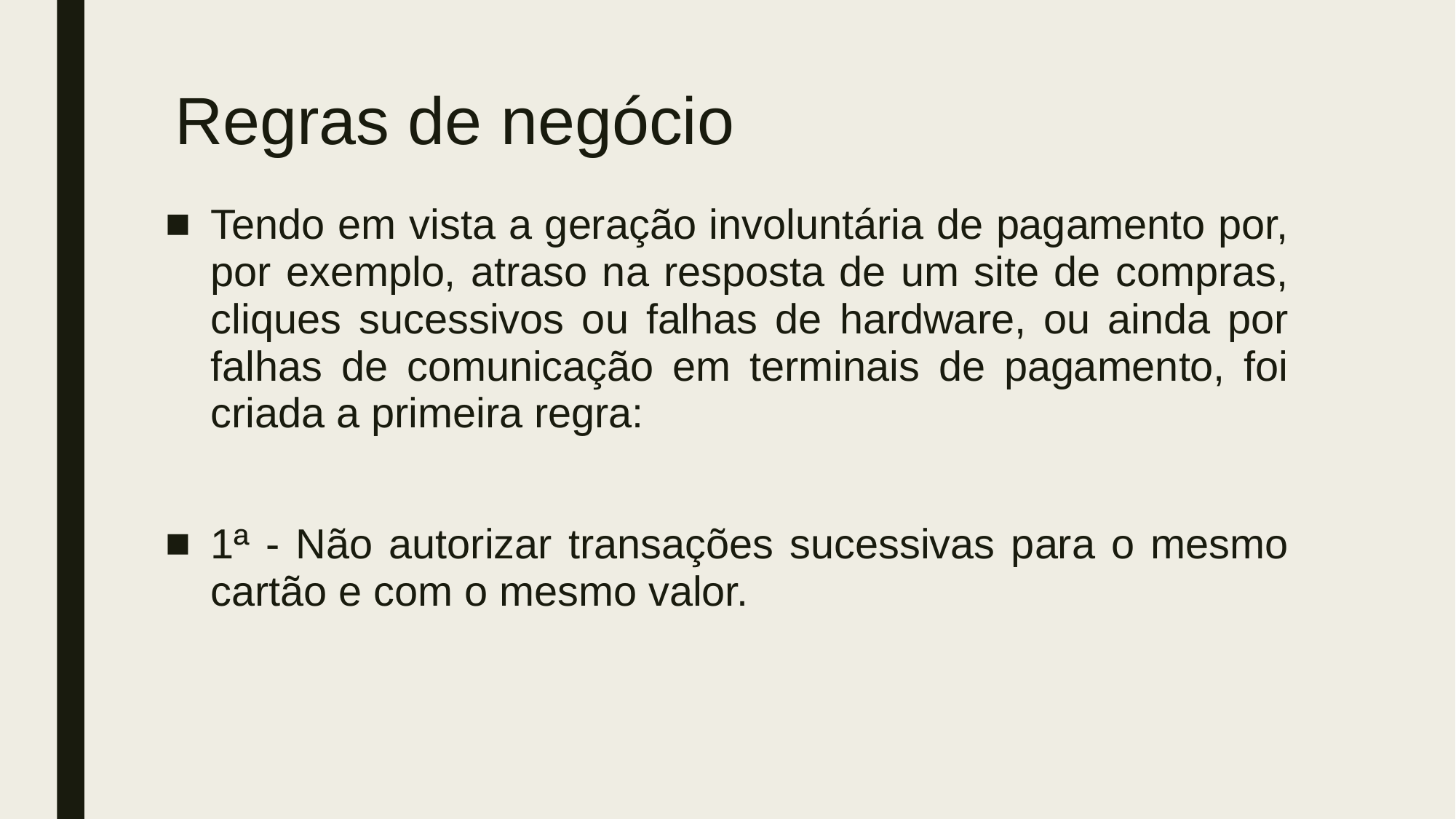

# Regras de negócio
Tendo em vista a geração involuntária de pagamento por, por exemplo, atraso na resposta de um site de compras, cliques sucessivos ou falhas de hardware, ou ainda por falhas de comunicação em terminais de pagamento, foi criada a primeira regra:

1ª - Não autorizar transações sucessivas para o mesmo cartão e com o mesmo valor.